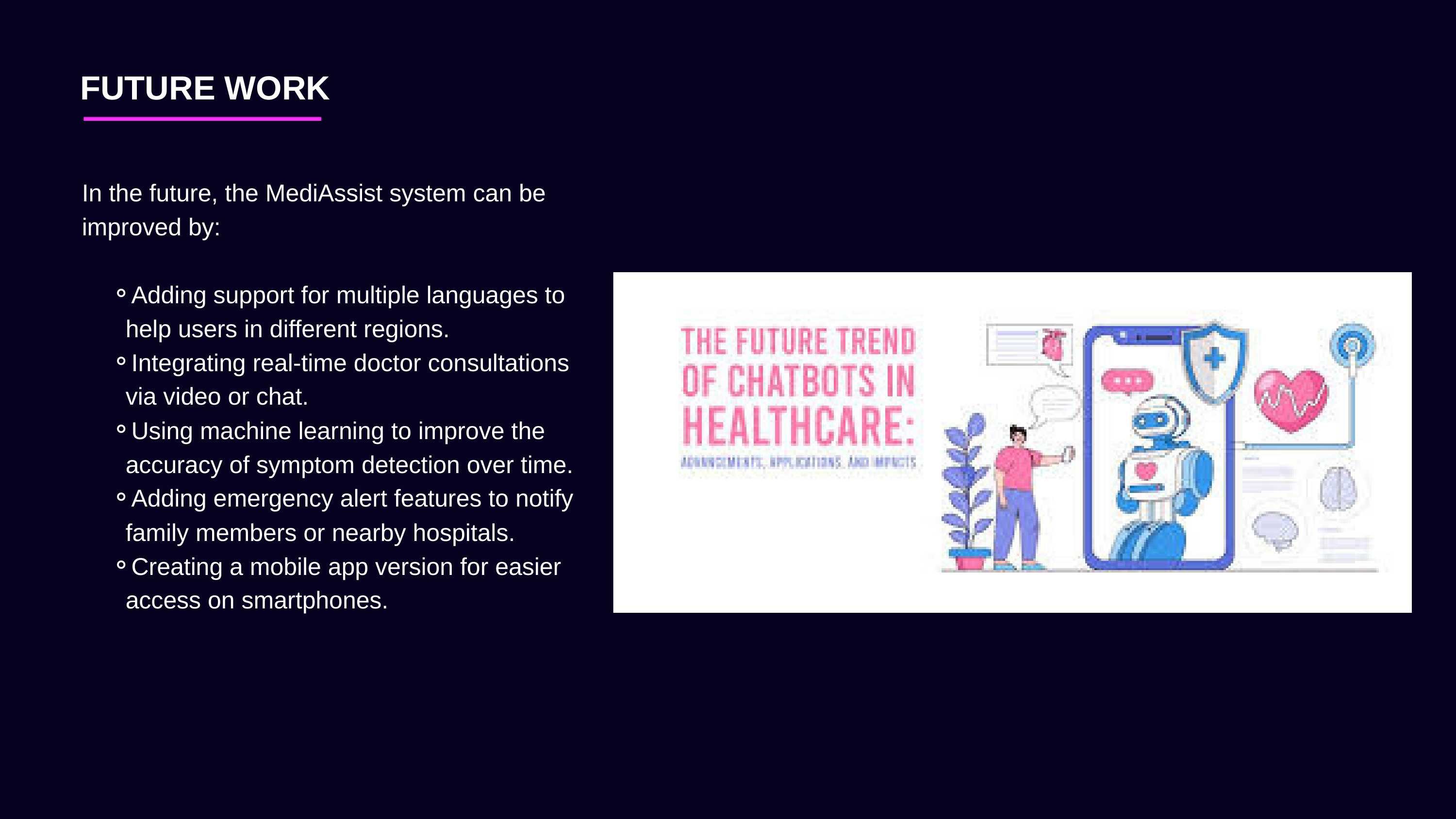

FUTURE WORK

In the future, the MediAssist system can be improved by:

Adding support for multiple languages to help users in different regions.
Integrating real-time doctor consultations via video or chat.
Using machine learning to improve the accuracy of symptom detection over time.
Adding emergency alert features to notify family members or nearby hospitals.
Creating a mobile app version for easier access on smartphones.